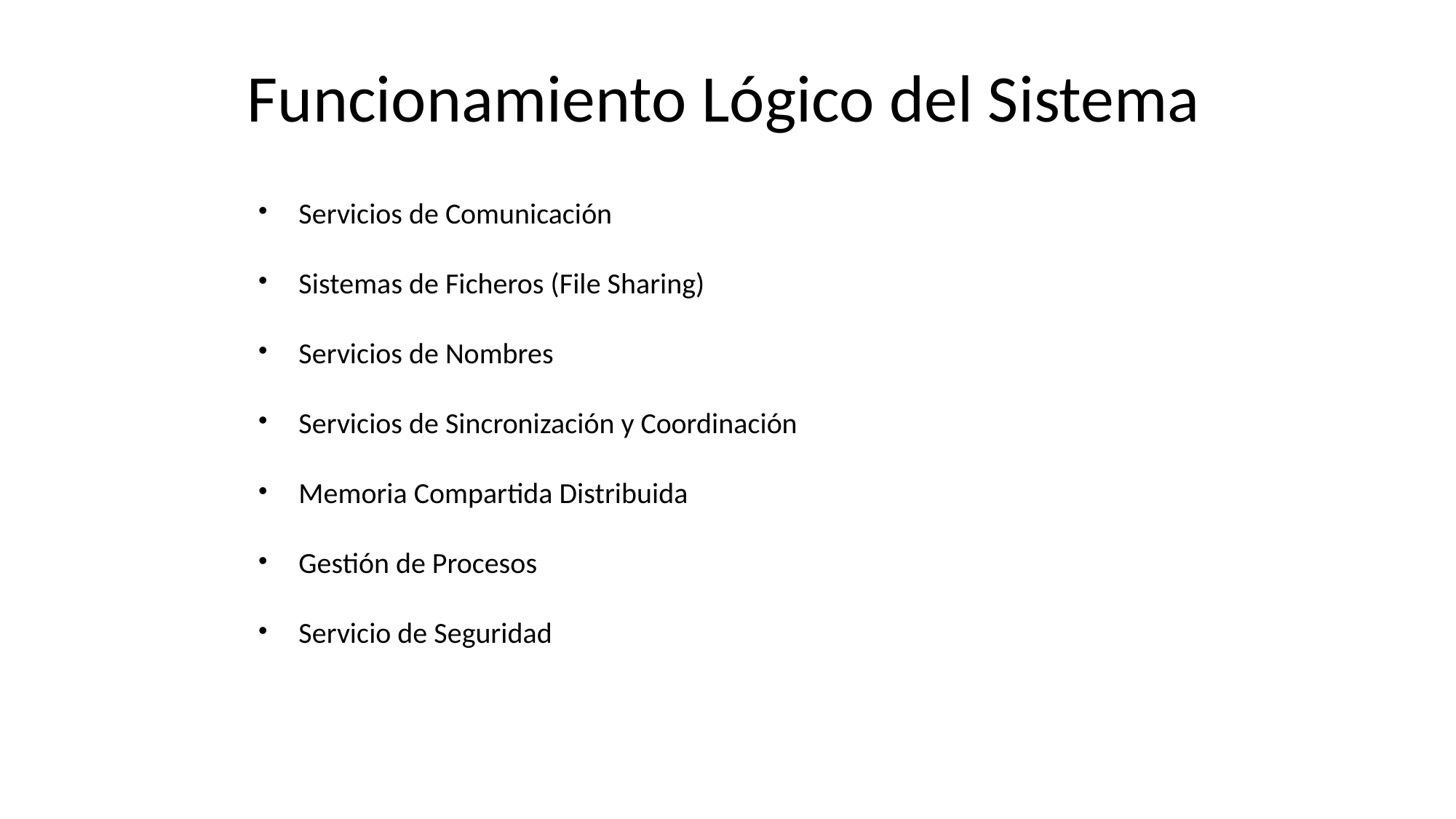

# Funcionamiento Lógico del Sistema
 Servicios de Comunicación

 Sistemas de Ficheros (File Sharing)

 Servicios de Nombres

 Servicios de Sincronización y Coordinación

 Memoria Compartida Distribuida

 Gestión de Procesos

 Servicio de Seguridad